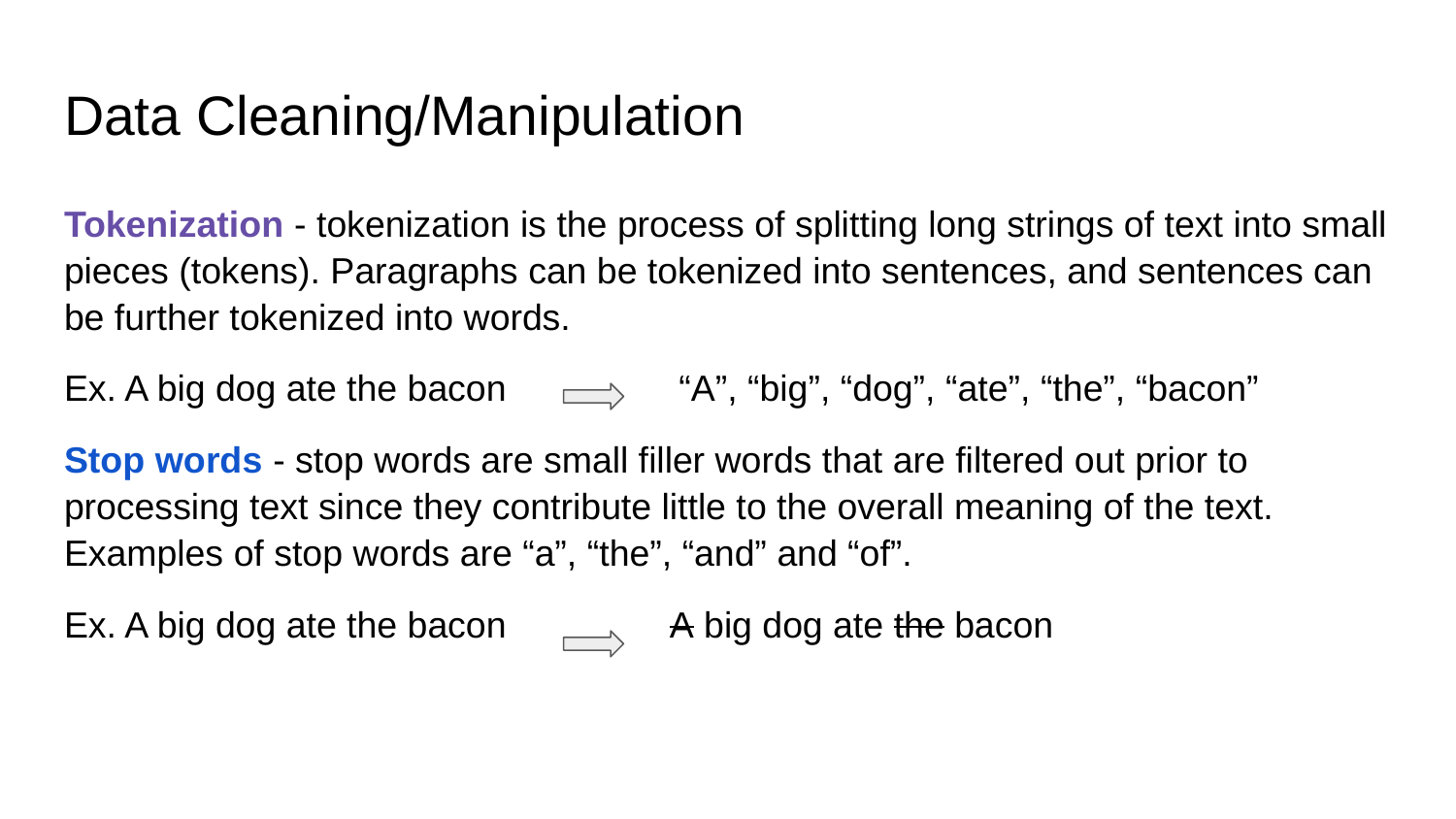

# Data Cleaning/Manipulation
Tokenization - tokenization is the process of splitting long strings of text into small pieces (tokens). Paragraphs can be tokenized into sentences, and sentences can be further tokenized into words.
Ex. A big dog ate the bacon                 “A”, “big”, “dog”, “ate”, “the”, “bacon”
Stop words - stop words are small filler words that are filtered out prior to processing text since they contribute little to the overall meaning of the text. Examples of stop words are “a”, “the”, “and” and “of”.
Ex. A big dog ate the bacon                A big dog ate the bacon